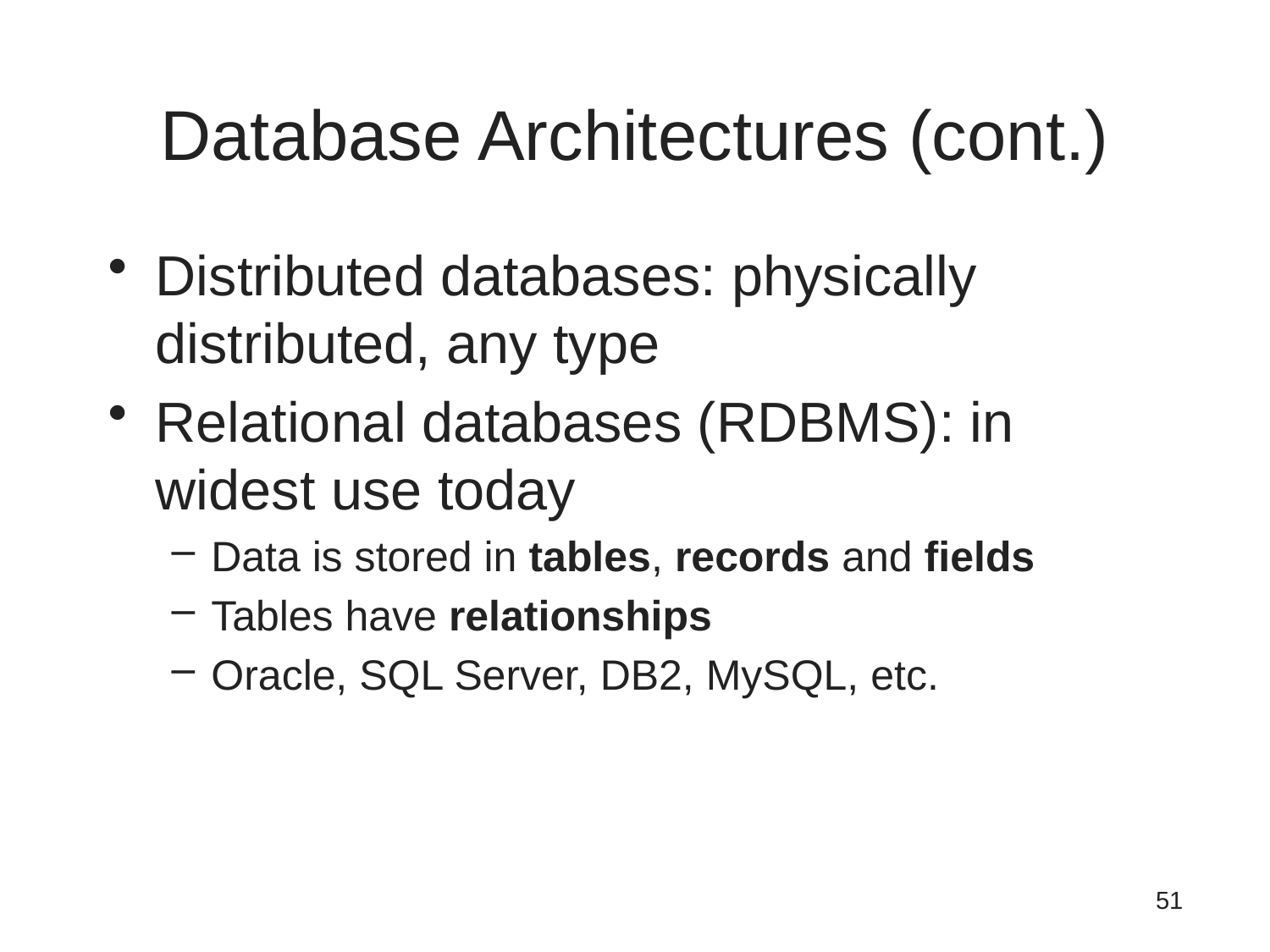

# Database Architectures (cont.)
Distributed databases: physically distributed, any type
Relational databases (RDBMS): in widest use today
Data is stored in tables, records and fields
Tables have relationships
Oracle, SQL Server, DB2, MySQL, etc.
51